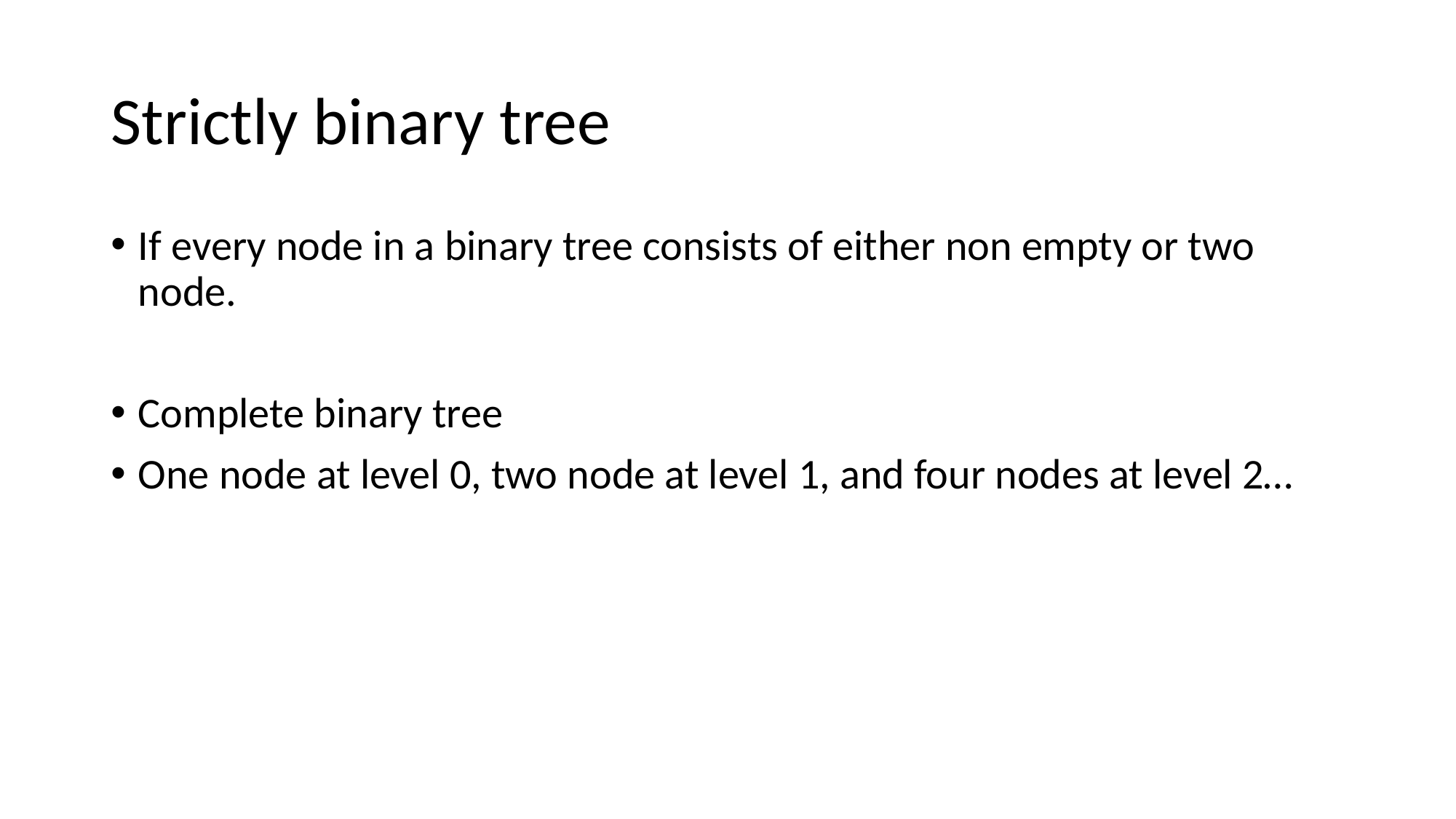

# Strictly binary tree
If every node in a binary tree consists of either non empty or two node.

Complete binary tree
One node at level 0, two node at level 1, and four nodes at level 2…